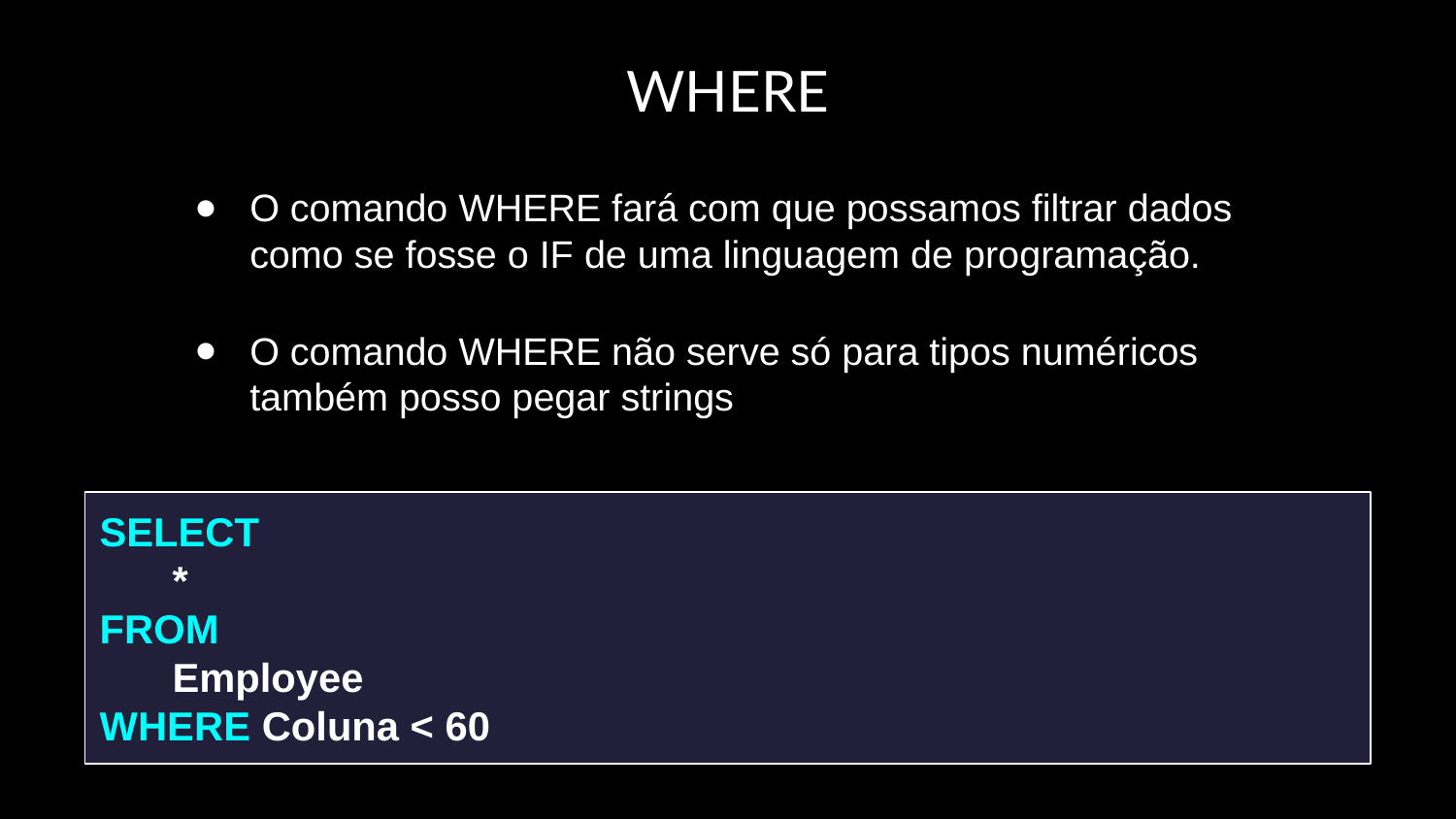

WHERE
O comando WHERE fará com que possamos filtrar dados como se fosse o IF de uma linguagem de programação.

O comando WHERE não serve só para tipos numéricos também posso pegar strings
SELECT
*
FROM
Employee
WHERE Coluna < 60